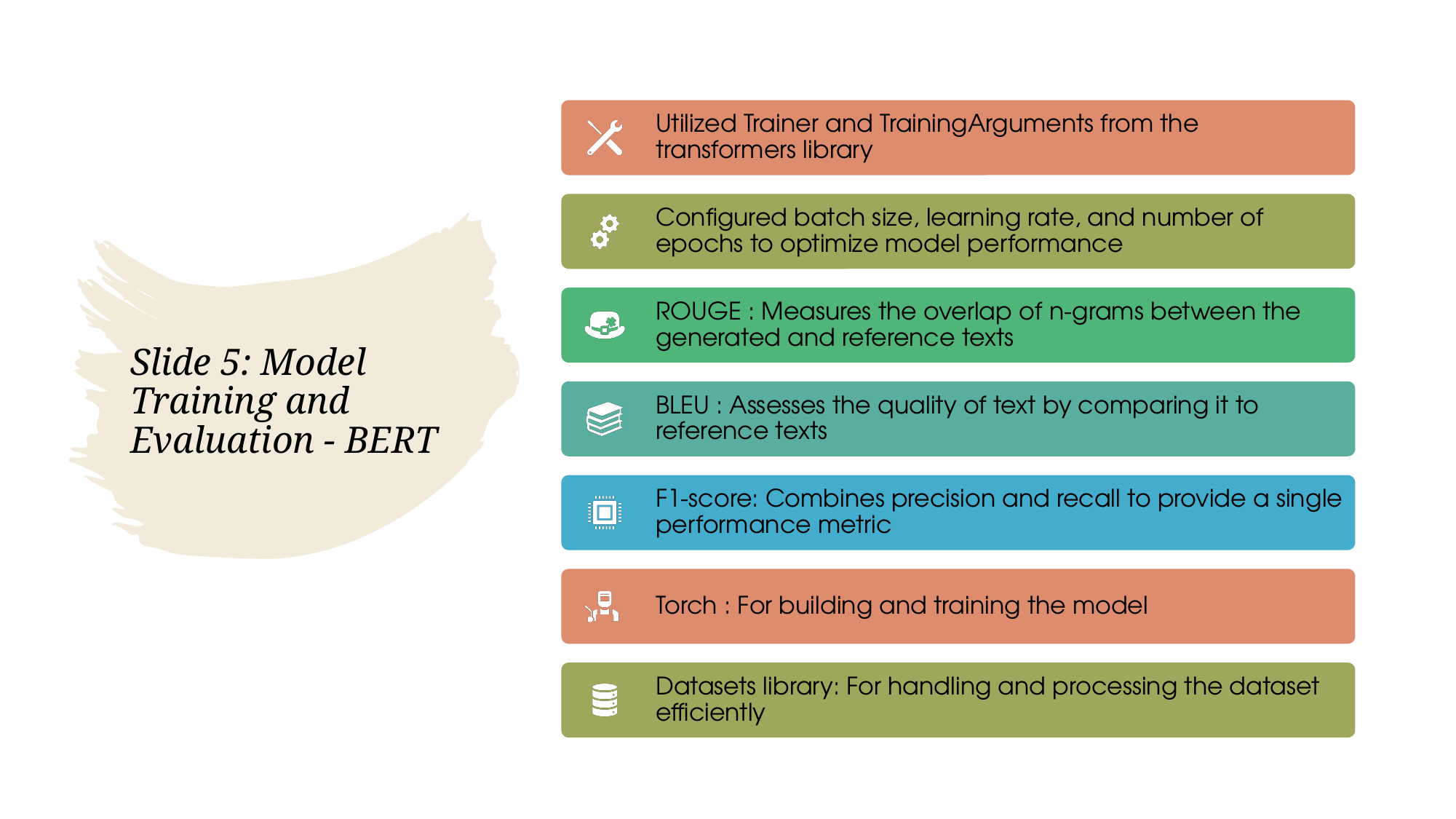

Utilized Trainer and TrainingArguments from the transformers library
Configured batch size, learning rate, and number of epochs to optimize model performance
ROUGE : Measures the overlap of n-grams between the generated and reference texts
BLEU : Assesses the quality of text by comparing it to reference texts
F1-score: Combines precision and recall to provide a single performance metric
Torch : For building and training the model
Datasets library: For handling and processing the dataset efficiently

# Slide 5: Model Training and Evaluation - BERT